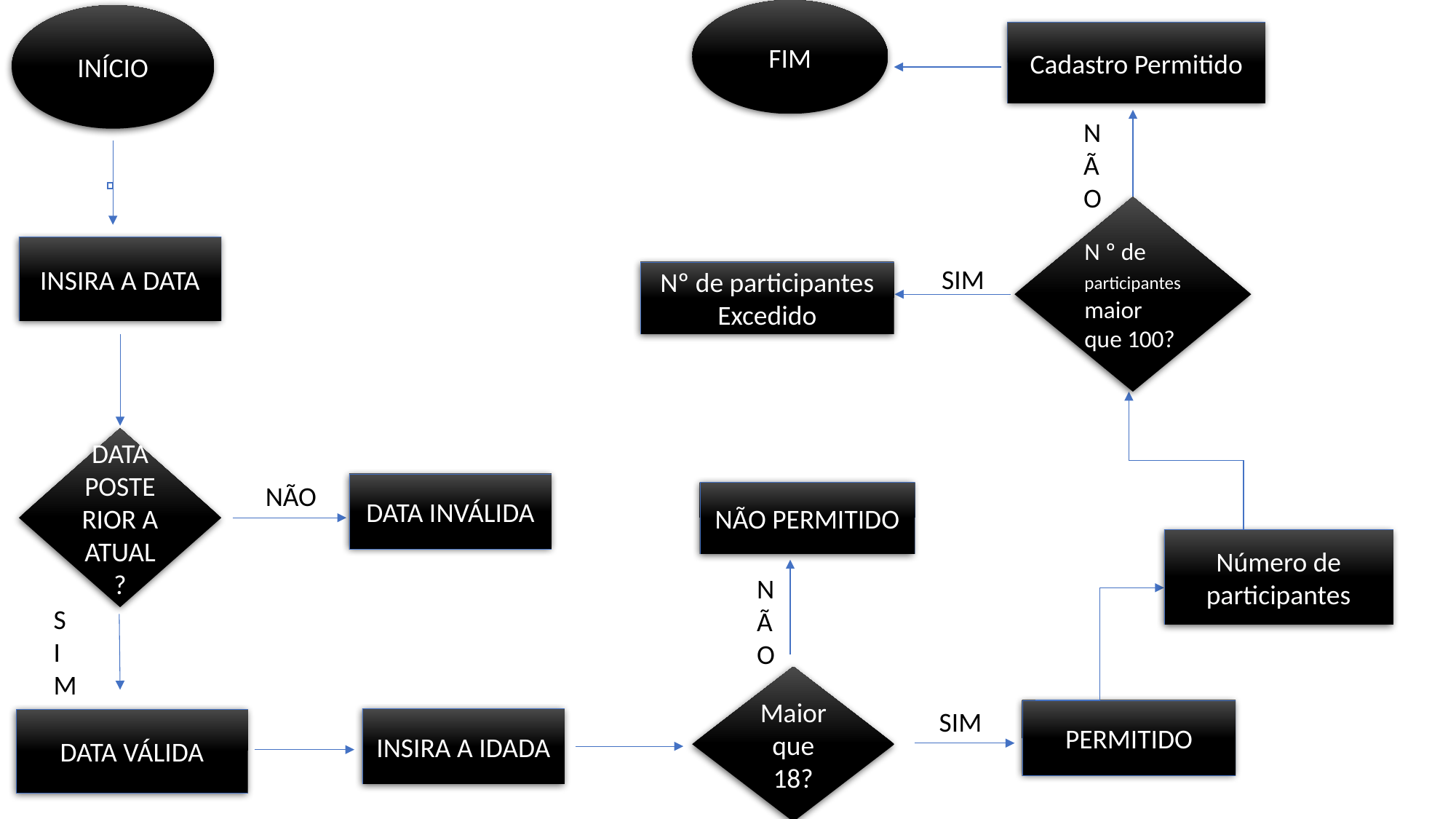

FIM
INÍCIO
Cadastro Permitido
NÃO

N º de participantes maior que 100?
INSIRA A DATA
SIM
Nº de participantes Excedido
DATA POSTERIOR A ATUAL?
NÃO
DATA INVÁLIDA
NÃO PERMITIDO
Número de participantes
NÃO
SIM
Maior que 18?
SIM
PERMITIDO
INSIRA A IDADA
DATA VÁLIDA